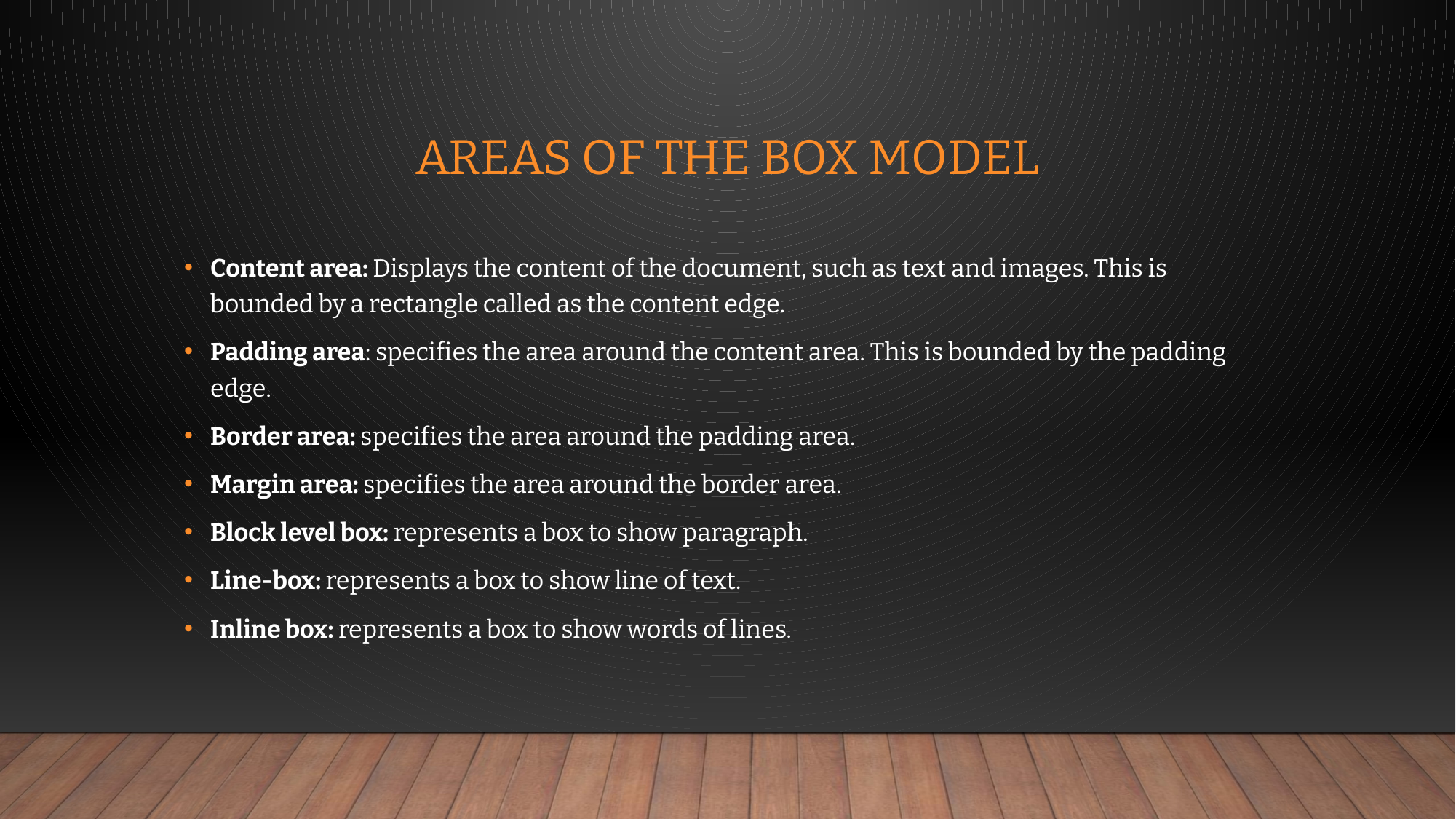

# Areas of the box Model
Content area: Displays the content of the document, such as text and images. This is bounded by a rectangle called as the content edge.
Padding area: specifies the area around the content area. This is bounded by the padding edge.
Border area: specifies the area around the padding area.
Margin area: specifies the area around the border area.
Block level box: represents a box to show paragraph.
Line-box: represents a box to show line of text.
Inline box: represents a box to show words of lines.